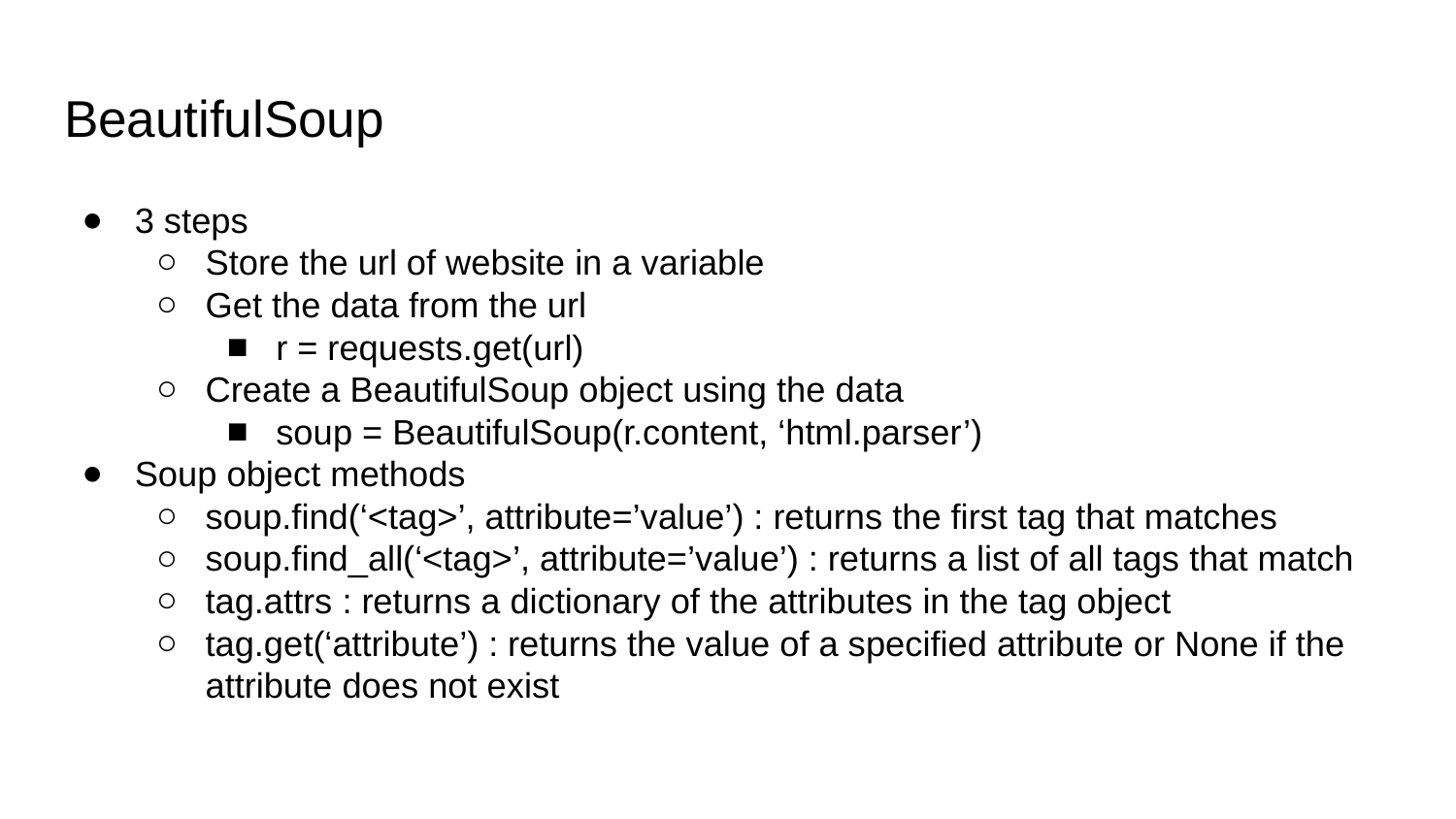

# BeautifulSoup
3 steps
Store the url of website in a variable
Get the data from the url
r = requests.get(url)
Create a BeautifulSoup object using the data
soup = BeautifulSoup(r.content, ‘html.parser’)
Soup object methods
soup.find(‘<tag>’, attribute=’value’) : returns the first tag that matches
soup.find_all(‘<tag>’, attribute=’value’) : returns a list of all tags that match
tag.attrs : returns a dictionary of the attributes in the tag object
tag.get(‘attribute’) : returns the value of a specified attribute or None if the attribute does not exist